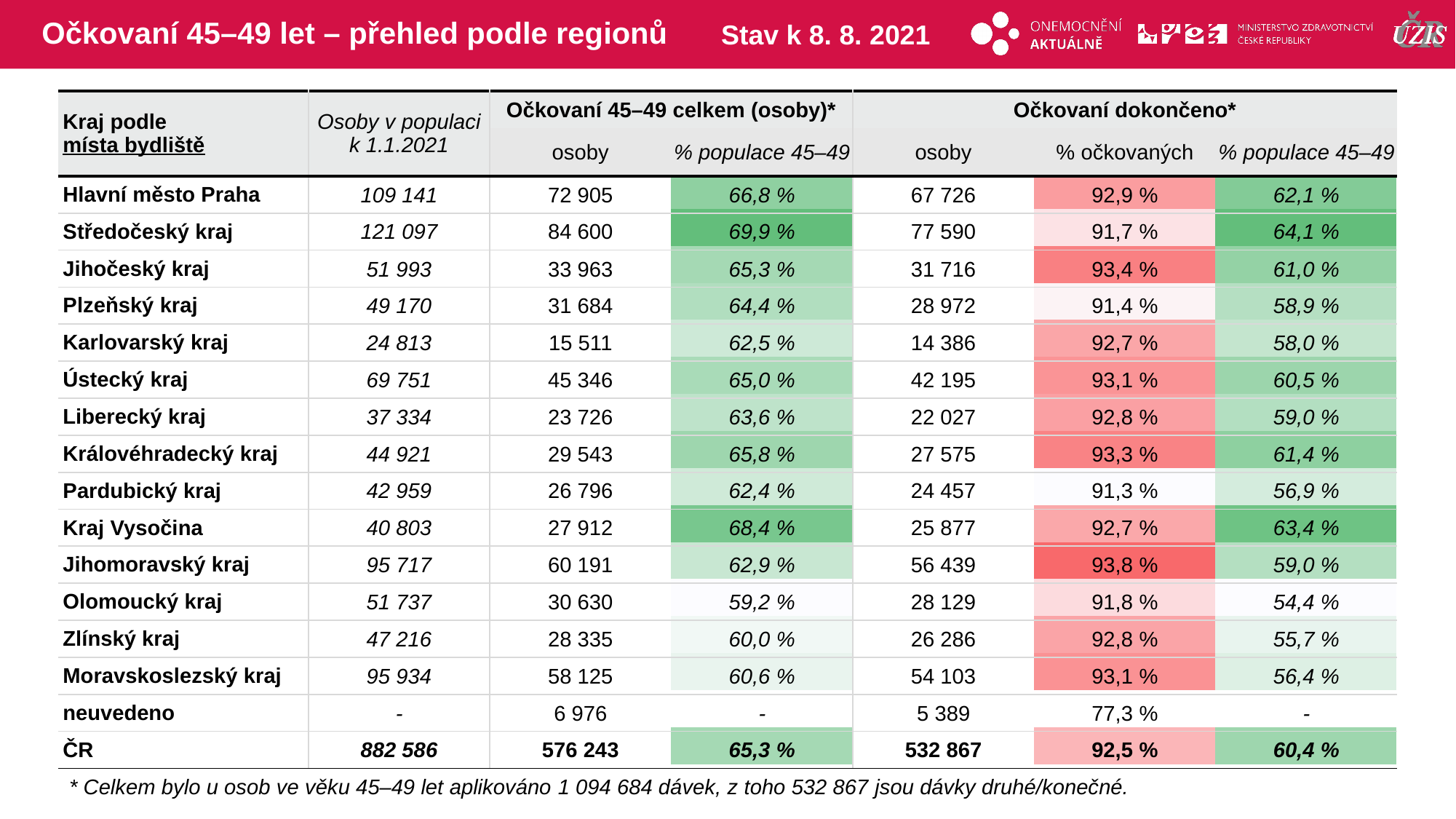

# Očkovaní 45–49 let – přehled podle regionů
Stav k 8. 8. 2021
| Kraj podle místa bydliště | Osoby v populaci k 1.1.2021 | Očkovaní 45–49 celkem (osoby)\* |  | Očkovaní dokončeno\* |  |  |
| --- | --- | --- | --- | --- | --- | --- |
|  |  | osoby | % populace 45–49 | osoby | % očkovaných | % populace 45–49 |
| Hlavní město Praha | 109 141 | 72 905 | 66,8 % | 67 726 | 92,9 % | 62,1 % |
| Středočeský kraj | 121 097 | 84 600 | 69,9 % | 77 590 | 91,7 % | 64,1 % |
| Jihočeský kraj | 51 993 | 33 963 | 65,3 % | 31 716 | 93,4 % | 61,0 % |
| Plzeňský kraj | 49 170 | 31 684 | 64,4 % | 28 972 | 91,4 % | 58,9 % |
| Karlovarský kraj | 24 813 | 15 511 | 62,5 % | 14 386 | 92,7 % | 58,0 % |
| Ústecký kraj | 69 751 | 45 346 | 65,0 % | 42 195 | 93,1 % | 60,5 % |
| Liberecký kraj | 37 334 | 23 726 | 63,6 % | 22 027 | 92,8 % | 59,0 % |
| Královéhradecký kraj | 44 921 | 29 543 | 65,8 % | 27 575 | 93,3 % | 61,4 % |
| Pardubický kraj | 42 959 | 26 796 | 62,4 % | 24 457 | 91,3 % | 56,9 % |
| Kraj Vysočina | 40 803 | 27 912 | 68,4 % | 25 877 | 92,7 % | 63,4 % |
| Jihomoravský kraj | 95 717 | 60 191 | 62,9 % | 56 439 | 93,8 % | 59,0 % |
| Olomoucký kraj | 51 737 | 30 630 | 59,2 % | 28 129 | 91,8 % | 54,4 % |
| Zlínský kraj | 47 216 | 28 335 | 60,0 % | 26 286 | 92,8 % | 55,7 % |
| Moravskoslezský kraj | 95 934 | 58 125 | 60,6 % | 54 103 | 93,1 % | 56,4 % |
| neuvedeno | - | 6 976 | - | 5 389 | 77,3 % | - |
| ČR | 882 586 | 576 243 | 65,3 % | 532 867 | 92,5 % | 60,4 % |
|  |  |  |  |  |  |
| --- | --- | --- | --- | --- | --- |
|  |  |  |  |  |  |
|  |  |  |  |  |  |
|  |  |  |  |  |  |
|  |  |  |  |  |  |
|  |  |  |  |  |  |
|  |  |  |  |  |  |
|  |  |  |  |  |  |
|  |  |  |  |  |  |
|  |  |  |  |  |  |
|  |  |  |  |  |  |
|  |  |  |  |  |  |
|  |  |  |  |  |  |
|  |  |  |  |  |  |
|  |  |  |  |  |  |
|  |  |  |  |  |  |
* Celkem bylo u osob ve věku 45–49 let aplikováno 1 094 684 dávek, z toho 532 867 jsou dávky druhé/konečné.